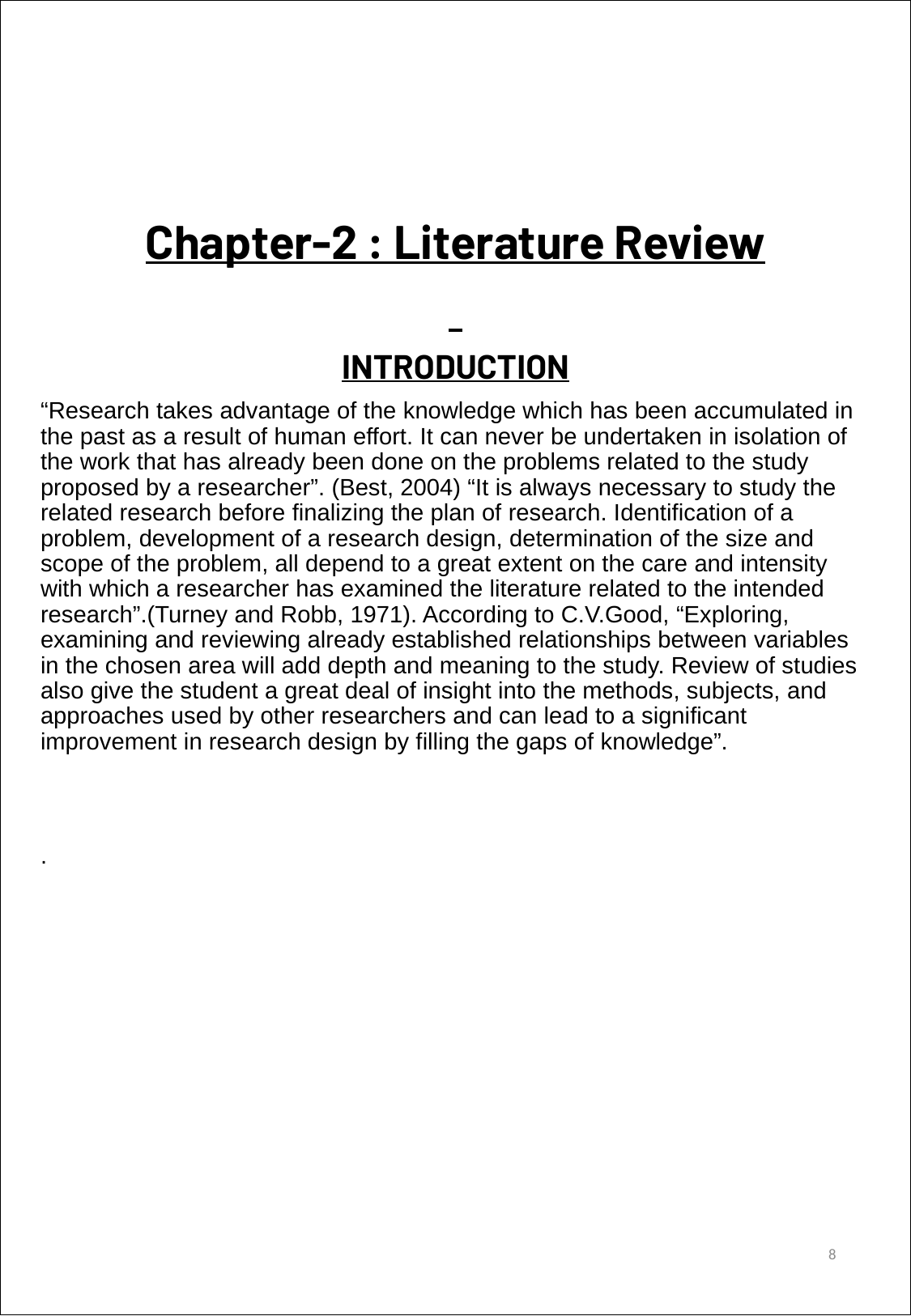

Chapter-2 : Literature Review

INTRODUCTION
“Research takes advantage of the knowledge which has been accumulated in the past as a result of human effort. It can never be undertaken in isolation of the work that has already been done on the problems related to the study proposed by a researcher”. (Best, 2004) “It is always necessary to study the related research before finalizing the plan of research. Identification of a problem, development of a research design, determination of the size and scope of the problem, all depend to a great extent on the care and intensity with which a researcher has examined the literature related to the intended research”.(Turney and Robb, 1971). According to C.V.Good, “Exploring, examining and reviewing already established relationships between variables in the chosen area will add depth and meaning to the study. Review of studies also give the student a great deal of insight into the methods, subjects, and approaches used by other researchers and can lead to a significant improvement in research design by filling the gaps of knowledge”.

.
8